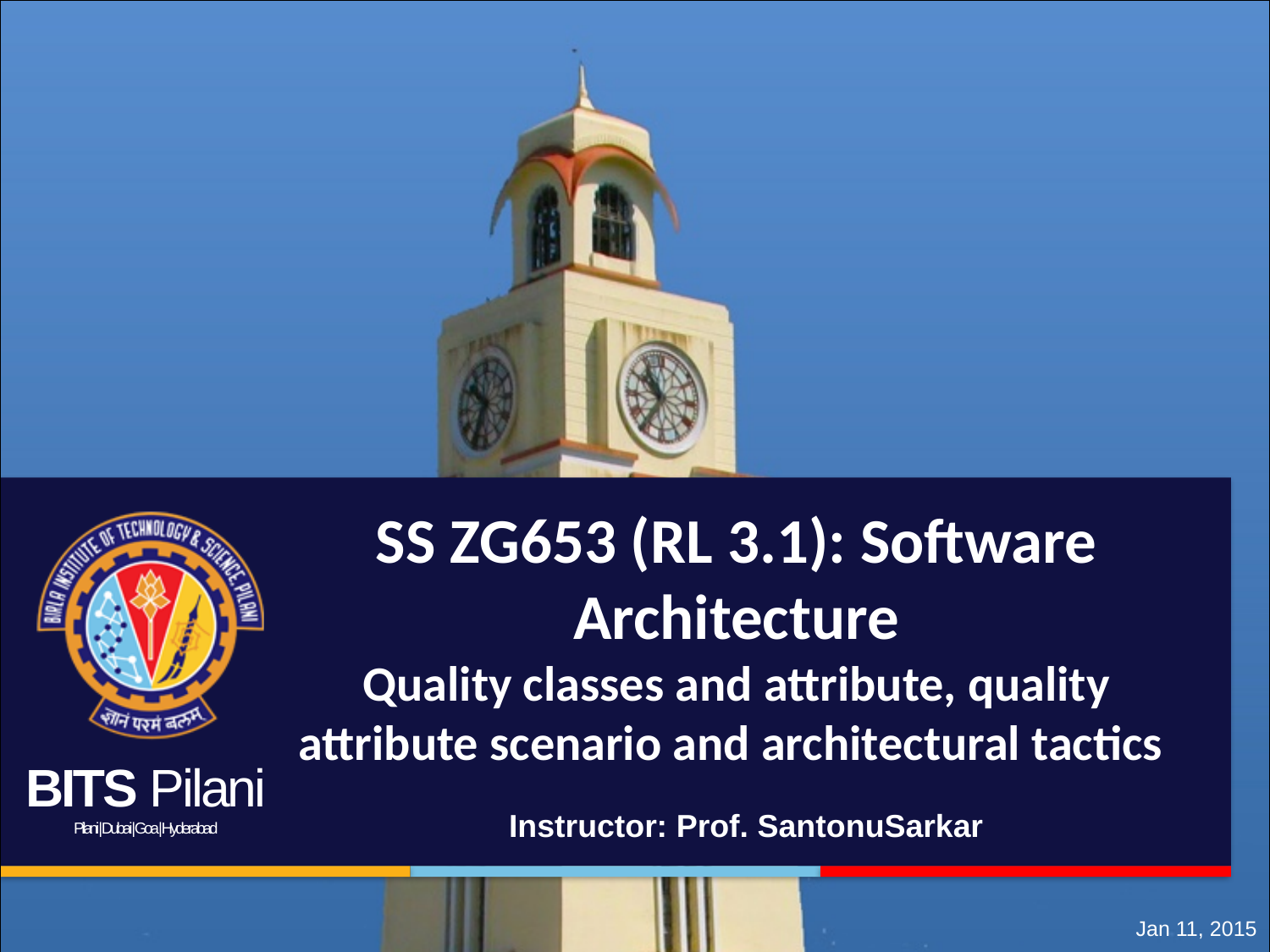

# SS ZG653 (RL 3.1): Software Architecture Quality classes and attribute, quality attribute scenario and architectural tactics
Instructor: Prof. SantonuSarkar
Jan 11, 2015